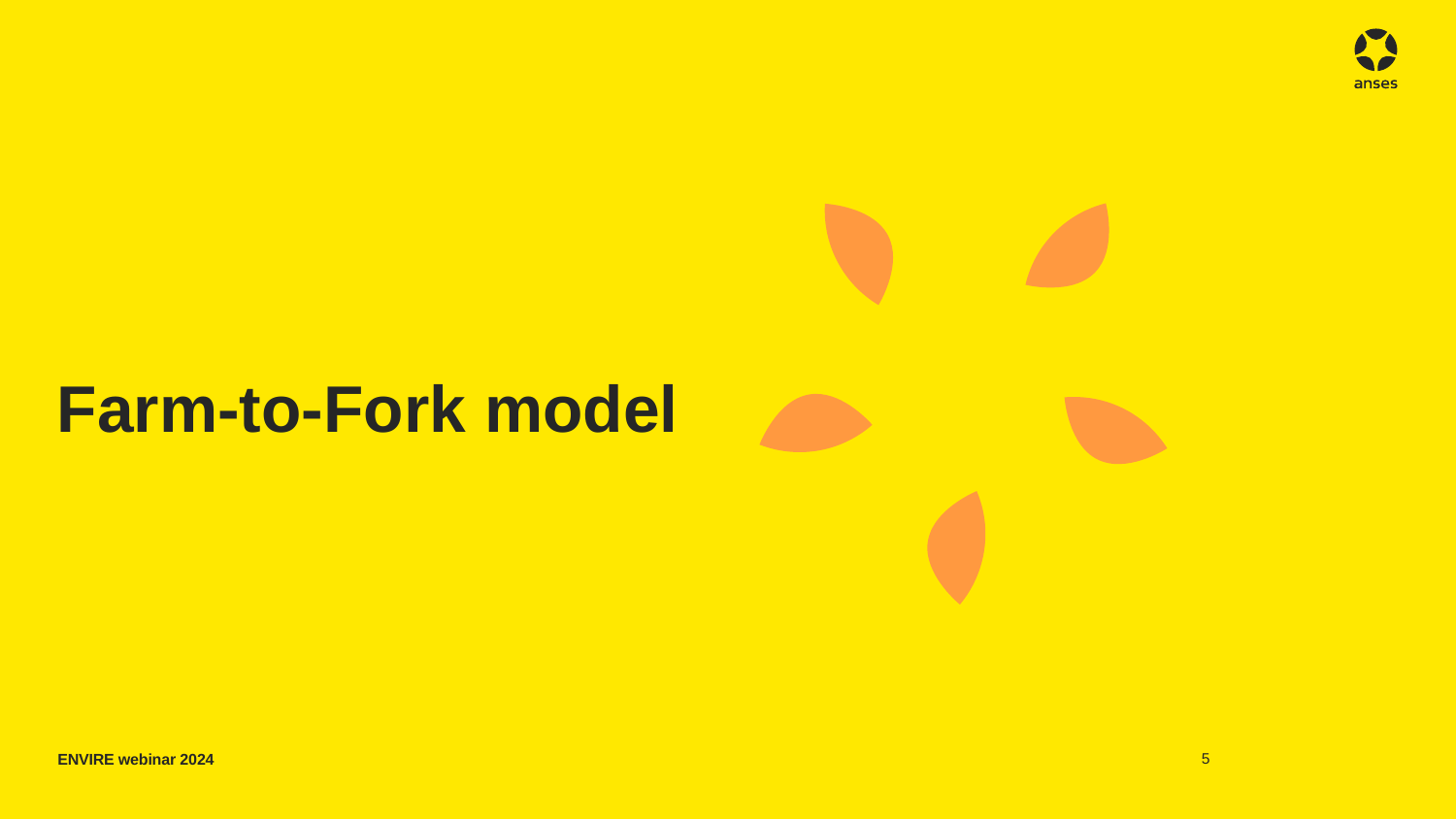

# Farm-to-Fork model
5
ENVIRE webinar 2024